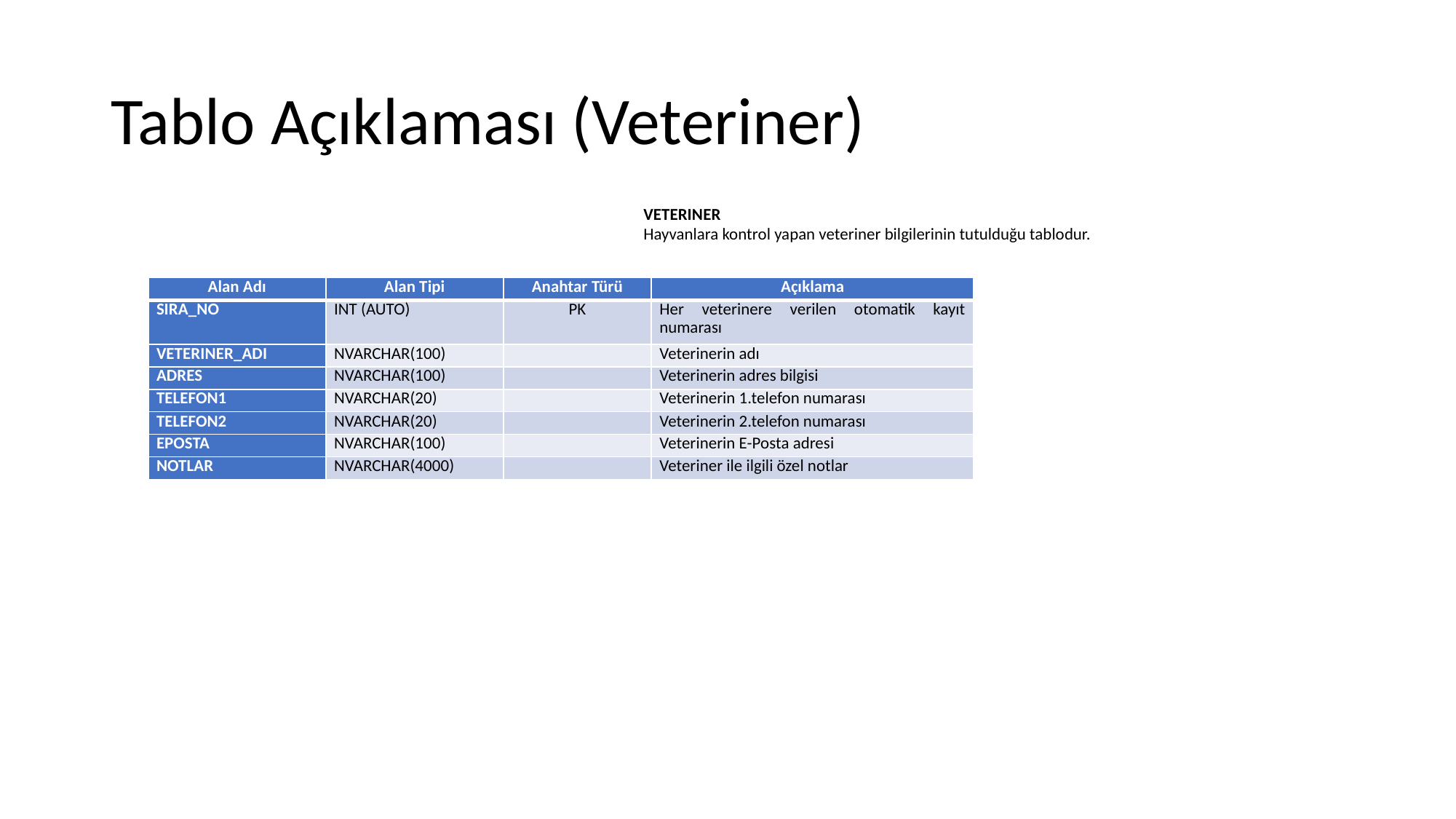

# Tablo Açıklaması (Veteriner)
VETERINER
Hayvanlara kontrol yapan veteriner bilgilerinin tutulduğu tablodur.

| Alan Adı | Alan Tipi | Anahtar Türü | Açıklama |
| --- | --- | --- | --- |
| SIRA\_NO | INT (AUTO) | PK | Her veterinere verilen otomatik kayıt numarası |
| VETERINER\_ADI | NVARCHAR(100) |  | Veterinerin adı |
| ADRES | NVARCHAR(100) |  | Veterinerin adres bilgisi |
| TELEFON1 | NVARCHAR(20) |  | Veterinerin 1.telefon numarası |
| TELEFON2 | NVARCHAR(20) |  | Veterinerin 2.telefon numarası |
| EPOSTA | NVARCHAR(100) |  | Veterinerin E-Posta adresi |
| NOTLAR | NVARCHAR(4000) |  | Veteriner ile ilgili özel notlar |